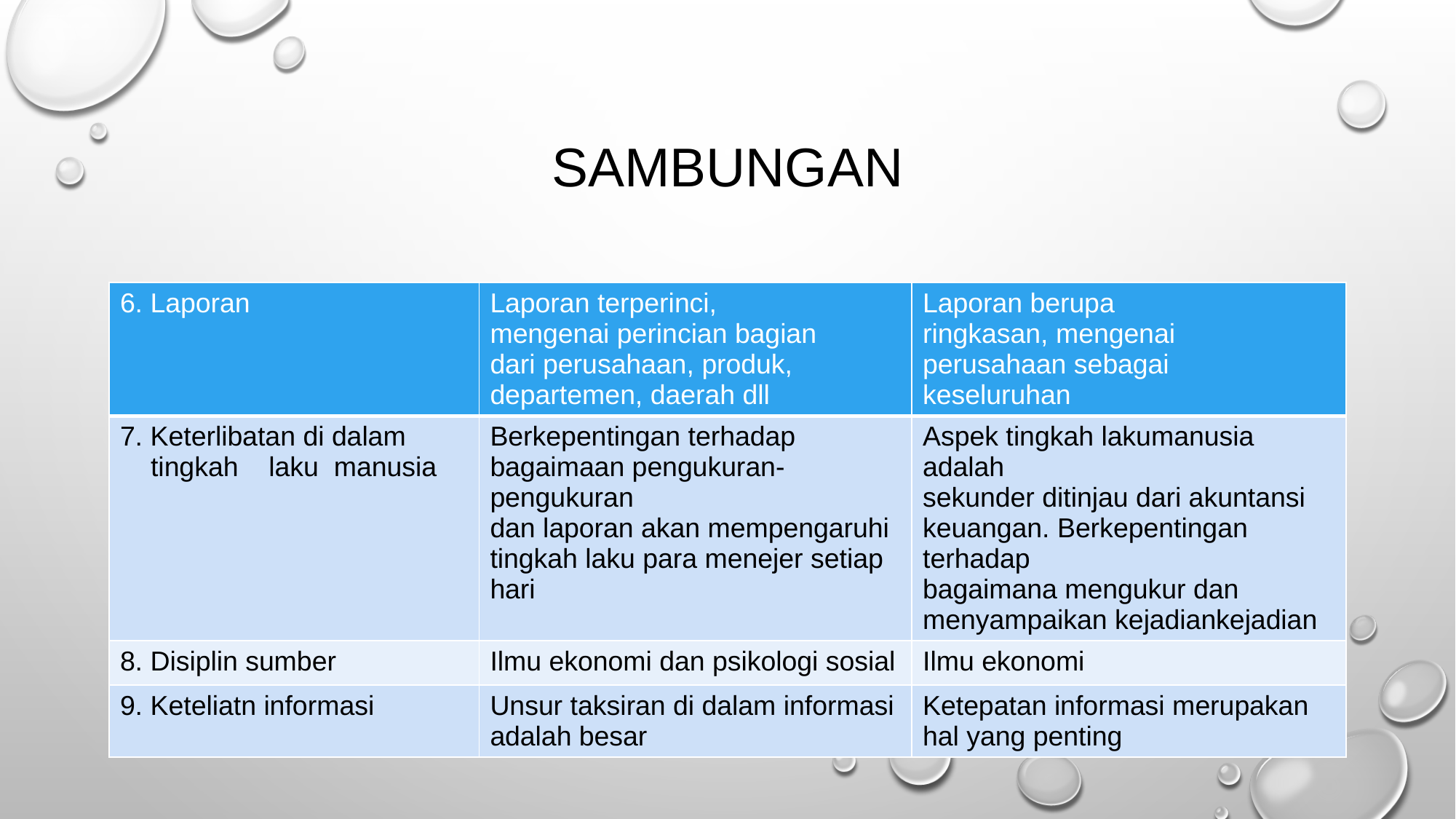

# sambungan
| 6. Laporan | Laporan terperinci, mengenai perincian bagian dari perusahaan, produk, departemen, daerah dll | Laporan berupa ringkasan, mengenai perusahaan sebagai keseluruhan |
| --- | --- | --- |
| 7. Keterlibatan di dalam tingkah laku manusia | Berkepentingan terhadap bagaimaan pengukuran-pengukuran dan laporan akan mempengaruhi tingkah laku para menejer setiap hari | Aspek tingkah lakumanusia adalah sekunder ditinjau dari akuntansi keuangan. Berkepentingan terhadap bagaimana mengukur dan menyampaikan kejadiankejadian |
| 8. Disiplin sumber | Ilmu ekonomi dan psikologi sosial | Ilmu ekonomi |
| 9. Keteliatn informasi | Unsur taksiran di dalam informasi adalah besar | Ketepatan informasi merupakan hal yang penting |